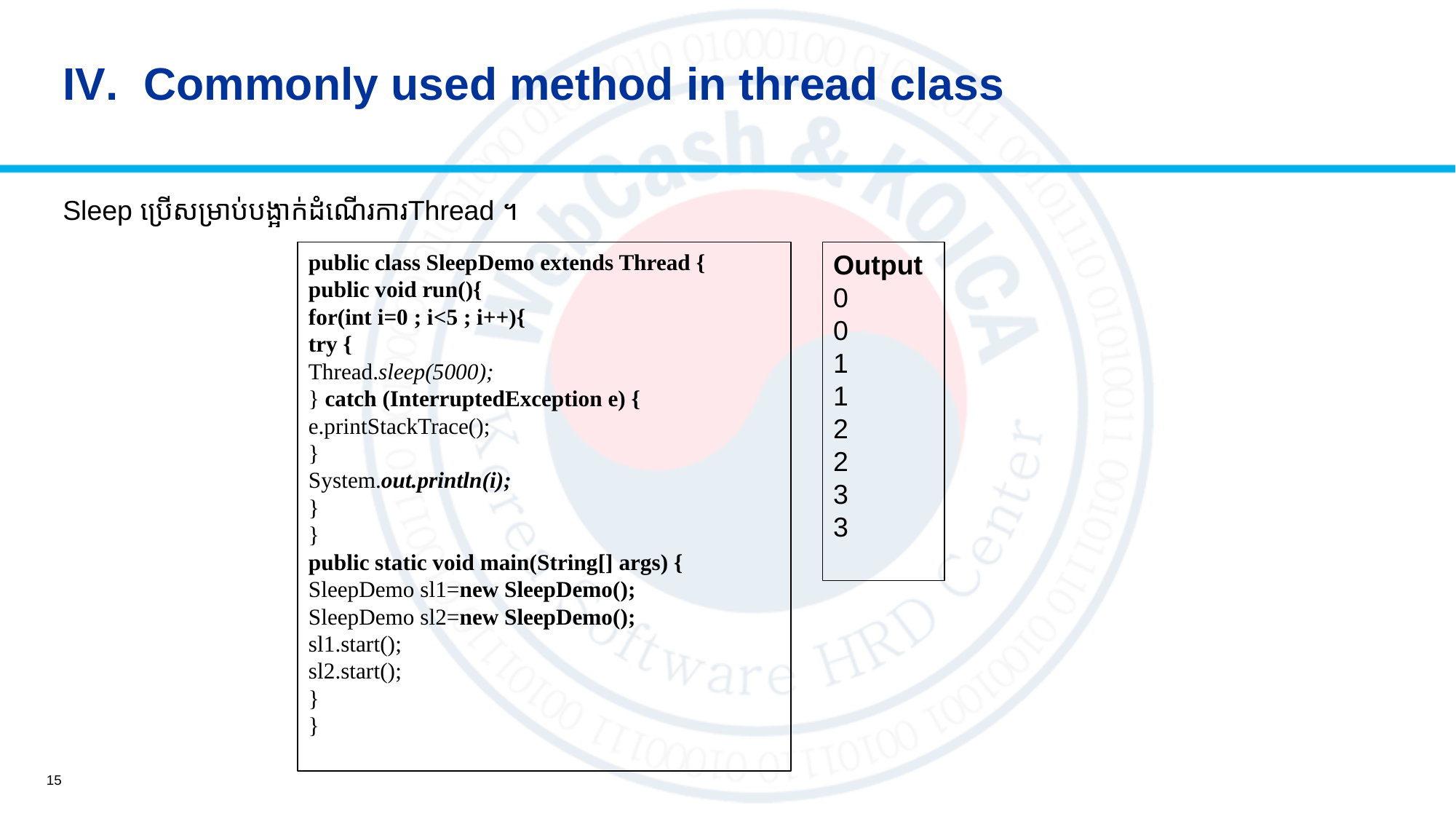

# IV.  Commonly used method in thread class
Sleep ប្រើសម្រាប់បង្អាក់ដំណើរការThread ។
public class SleepDemo extends Thread {
public void run(){
for(int i=0 ; i<5 ; i++){
try {
Thread.sleep(5000);
} catch (InterruptedException e) {
e.printStackTrace();
}
System.out.println(i);
}
}
public static void main(String[] args) {
SleepDemo sl1=new SleepDemo();
SleepDemo sl2=new SleepDemo();
sl1.start();
sl2.start();
}
}

Output
0
0
1
1
2
2
3
3

15